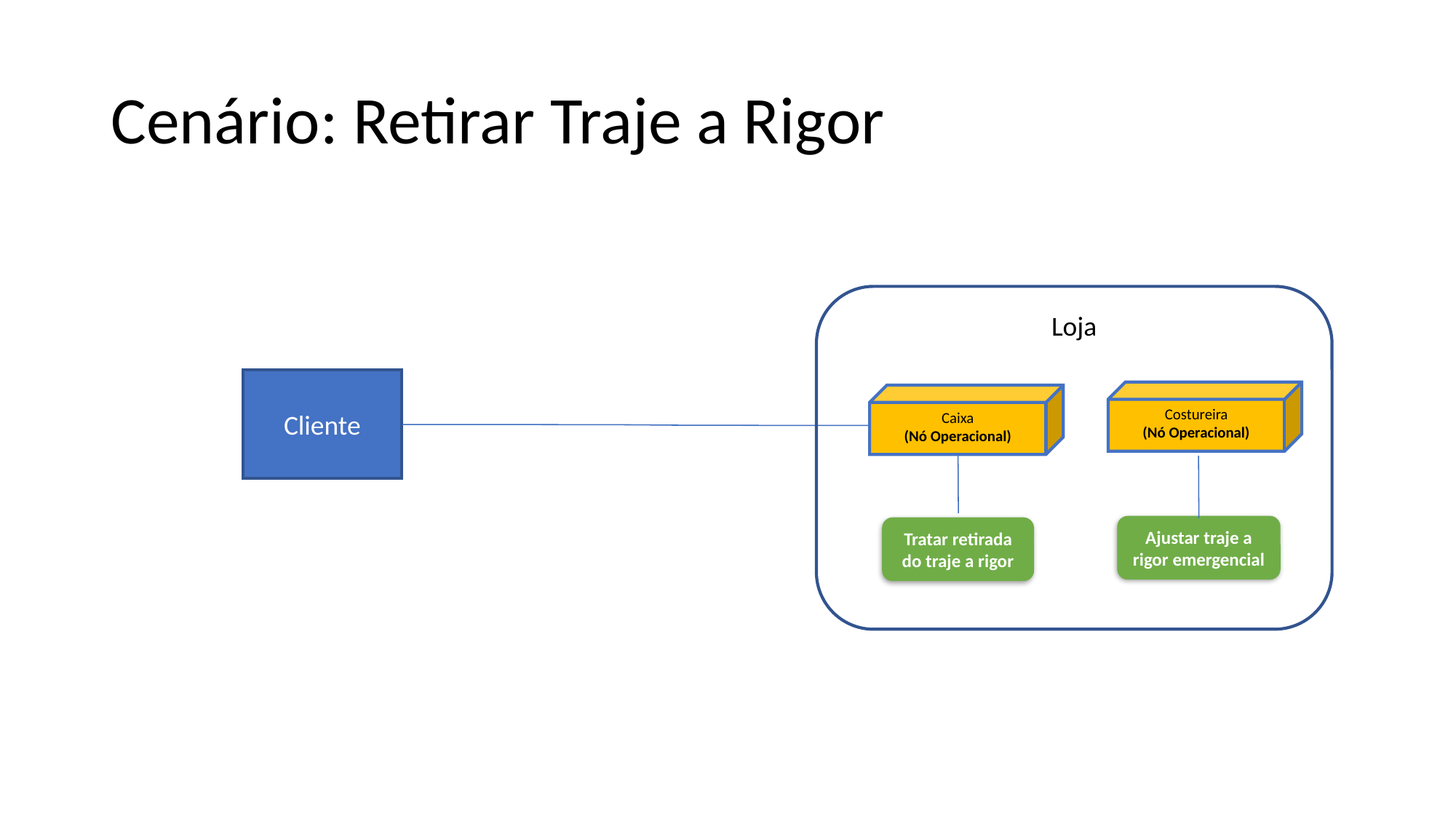

Cenário: Retirar Traje a Rigor
Loja
Cliente
Costureira
(Nó Operacional)

Caixa
(Nó Operacional)

Ajustar traje a rigor emergencial
Tratar retirada do traje a rigor